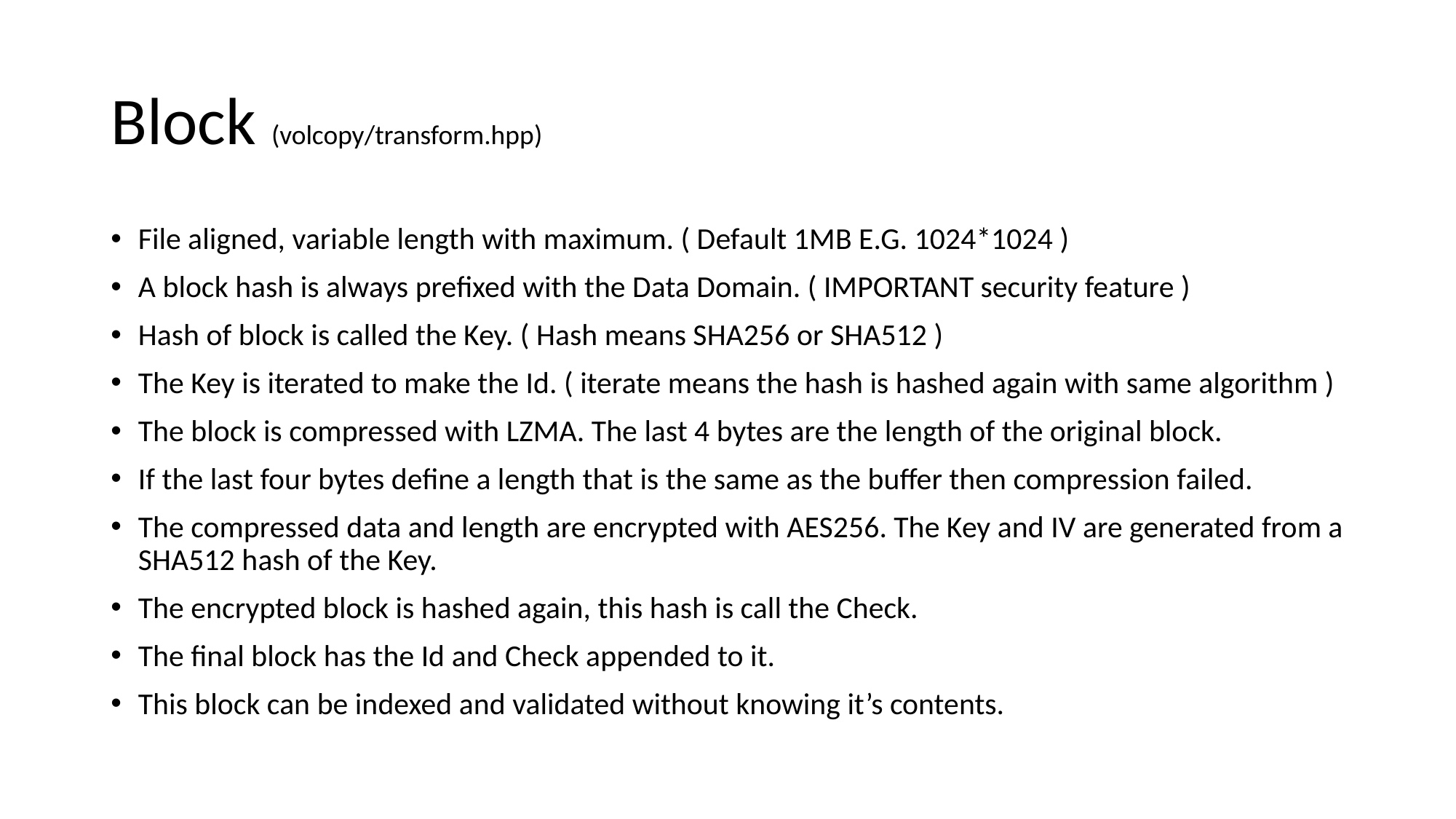

# Block (volcopy/transform.hpp)
File aligned, variable length with maximum. ( Default 1MB E.G. 1024*1024 )
A block hash is always prefixed with the Data Domain. ( IMPORTANT security feature )
Hash of block is called the Key. ( Hash means SHA256 or SHA512 )
The Key is iterated to make the Id. ( iterate means the hash is hashed again with same algorithm )
The block is compressed with LZMA. The last 4 bytes are the length of the original block.
If the last four bytes define a length that is the same as the buffer then compression failed.
The compressed data and length are encrypted with AES256. The Key and IV are generated from a SHA512 hash of the Key.
The encrypted block is hashed again, this hash is call the Check.
The final block has the Id and Check appended to it.
This block can be indexed and validated without knowing it’s contents.